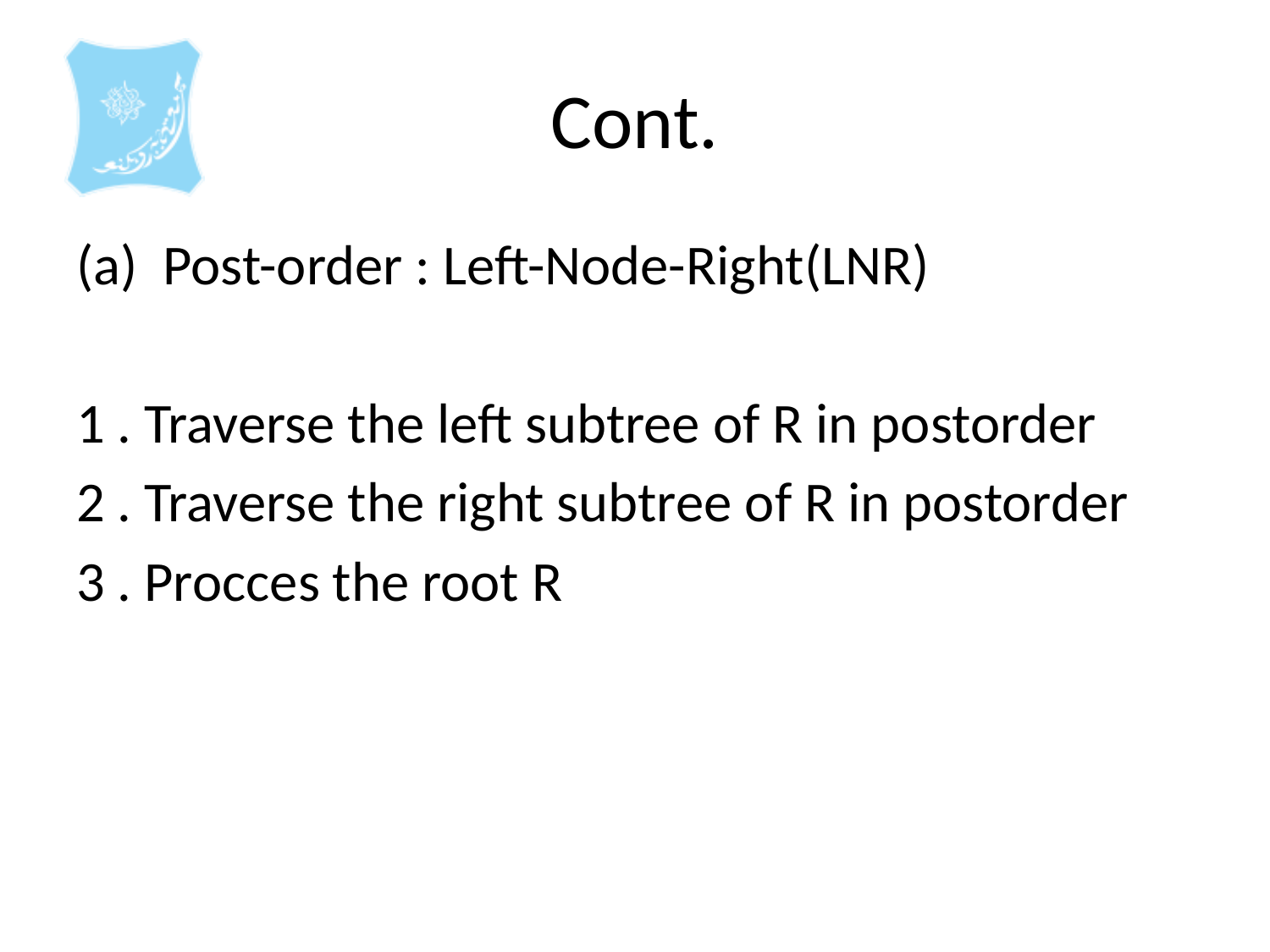

# Cont.
(a)  Post-order : Left-Node-Right(LNR)

1 . Traverse the left subtree of R in postorder
2 . Traverse the right subtree of R in postorder
3 . Procces the root R